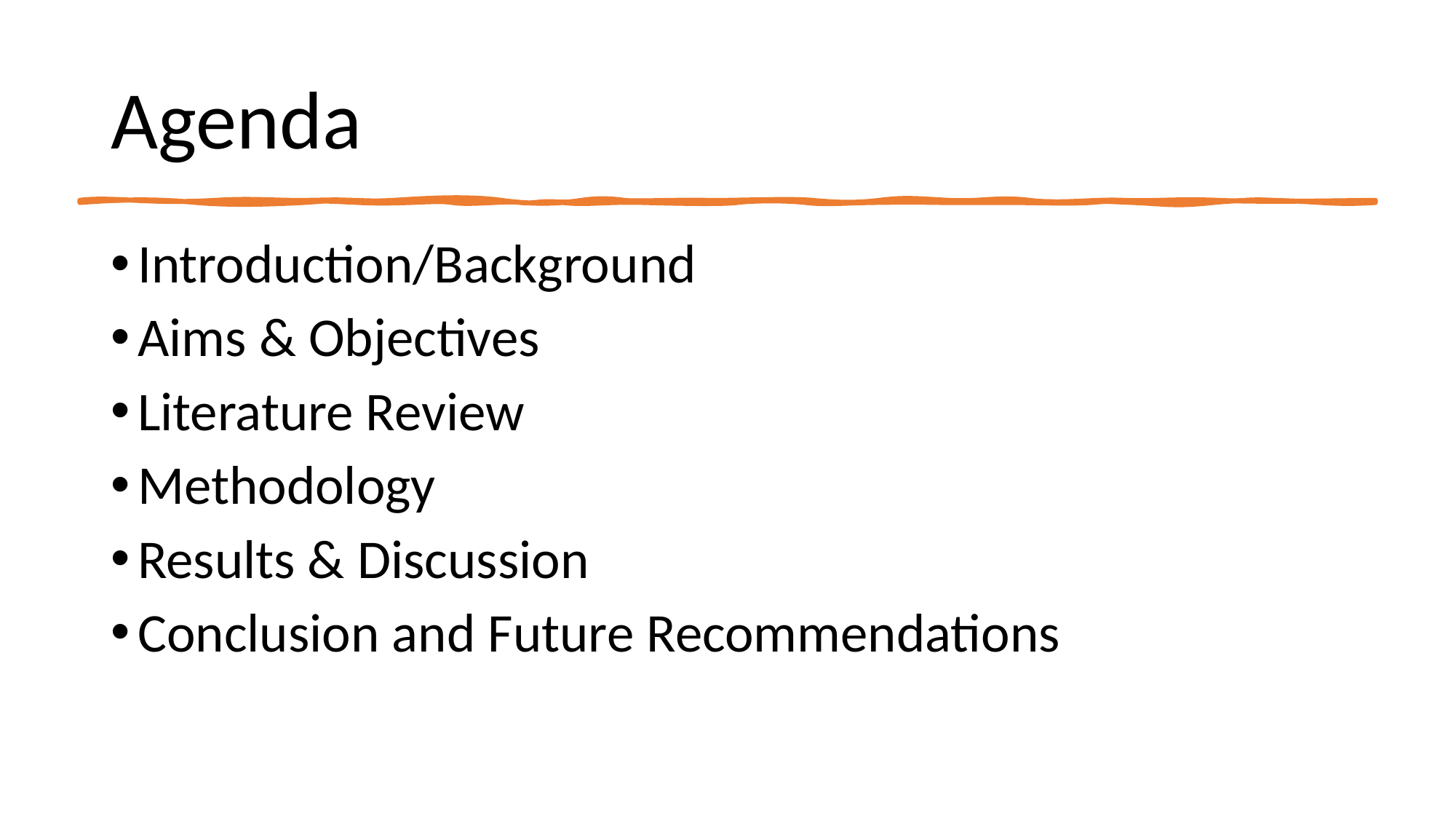

# Agenda

Introduction/Background
Aims & Objectives
Literature Review
Methodology
Results & Discussion
Conclusion and Future Recommendations